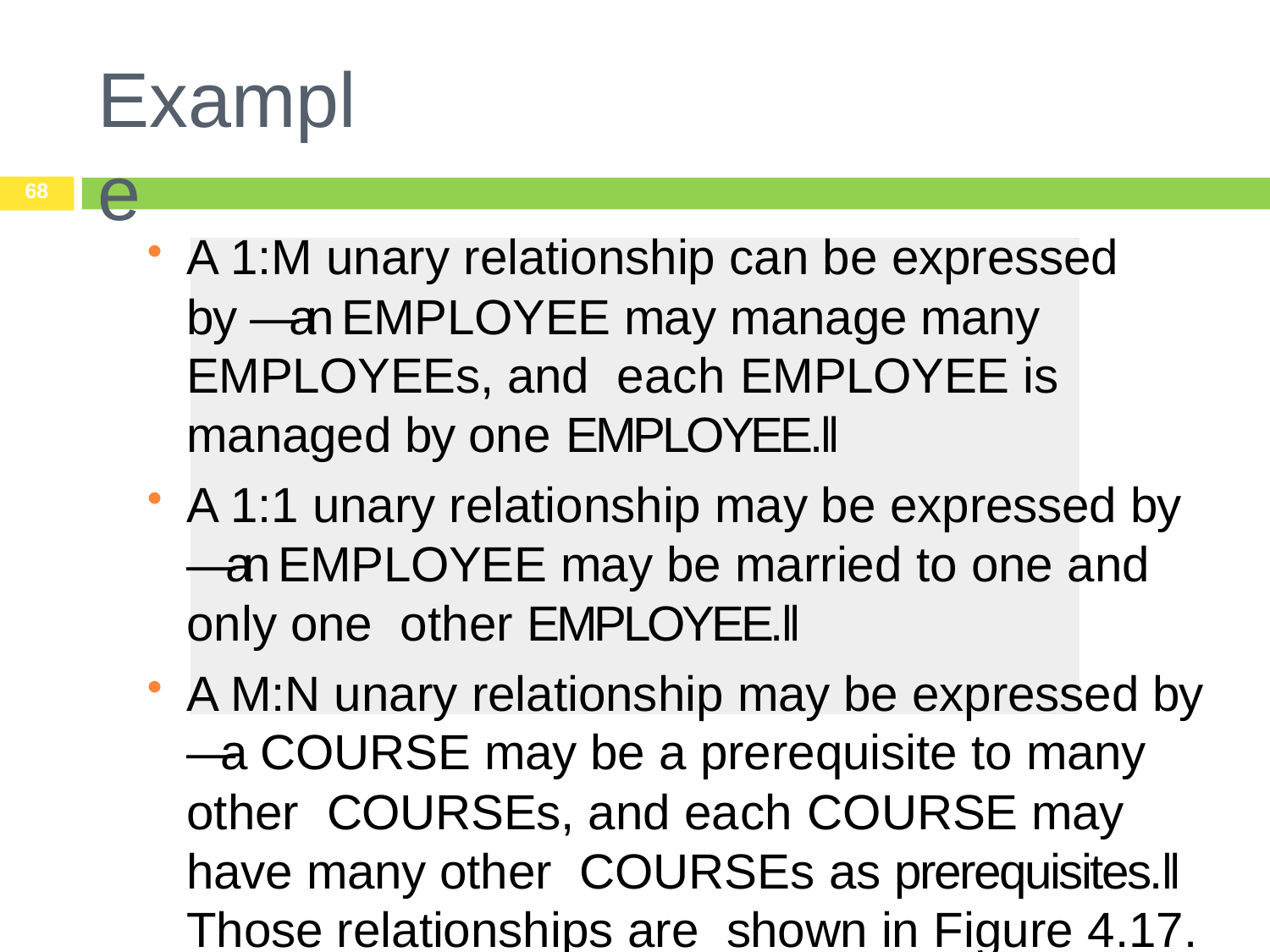

# Example
68

A 1:M unary relationship can be expressed by ―an  EMPLOYEE may manage many EMPLOYEEs, and  each EMPLOYEE is managed by one EMPLOYEE.‖
A 1:1 unary relationship may be expressed by ―an  EMPLOYEE may be married to one and only one  other EMPLOYEE.‖
A M:N unary relationship may be expressed by ―a  COURSE may be a prerequisite to many other  COURSEs, and each COURSE may have many other  COURSEs as prerequisites.‖ Those relationships are  shown in Figure 4.17.